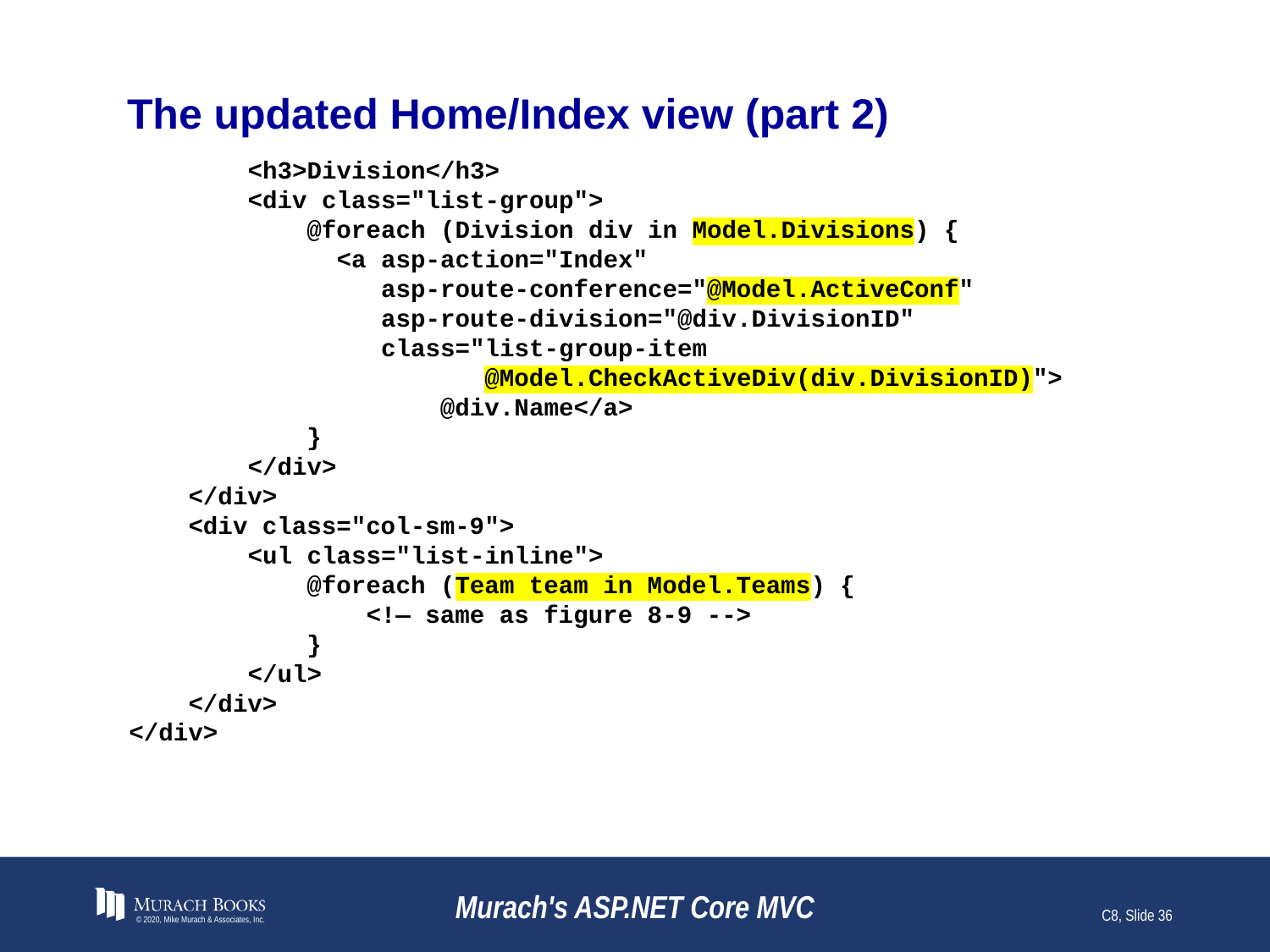

# The updated Home/Index view (part 2)
        <h3>Division</h3>
        <div class="list-group">
            @foreach (Division div in Model.Divisions) {
              <a asp-action="Index"
                 asp-route-conference="@Model.ActiveConf"
                 asp-route-division="@div.DivisionID"
                 class="list-group-item
                        @Model.CheckActiveDiv(div.DivisionID)">
                     @div.Name</a>
            }
        </div>
    </div>
    <div class="col-sm-9">
        <ul class="list-inline">
            @foreach (Team team in Model.Teams) {
                <!— same as figure 8-9 -->
            }
        </ul>
    </div>
</div>

© 2020, Mike Murach & Associates, Inc.
Murach's ASP.NET Core MVC

C8, Slide 36